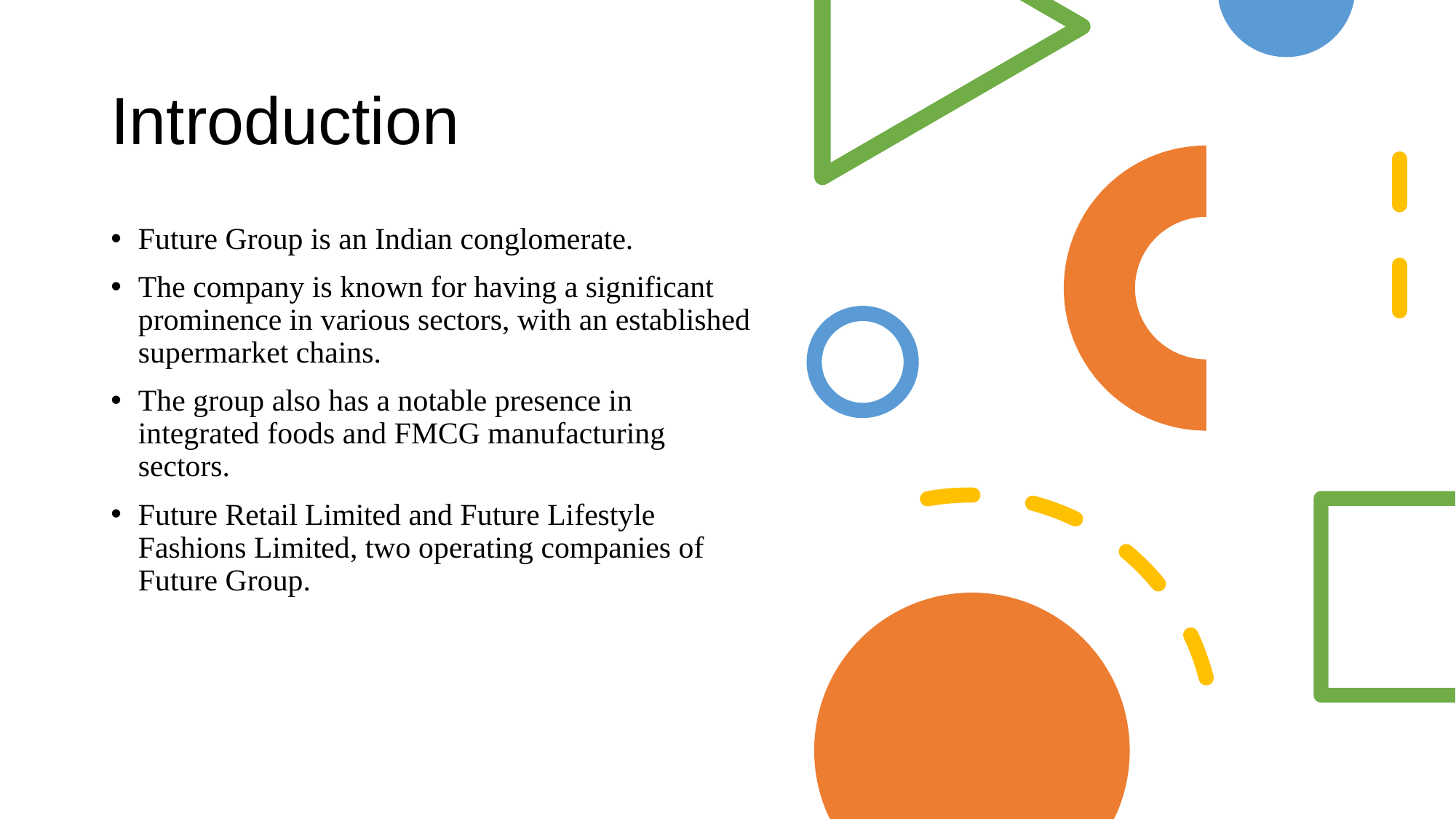

# Introduction

Future Group is an Indian conglomerate.
The company is known for having a significant prominence in various sectors, with an established supermarket chains.
The group also has a notable presence in integrated foods and FMCG manufacturing sectors.
Future Retail Limited and Future Lifestyle Fashions Limited, two operating companies of Future Group.

3